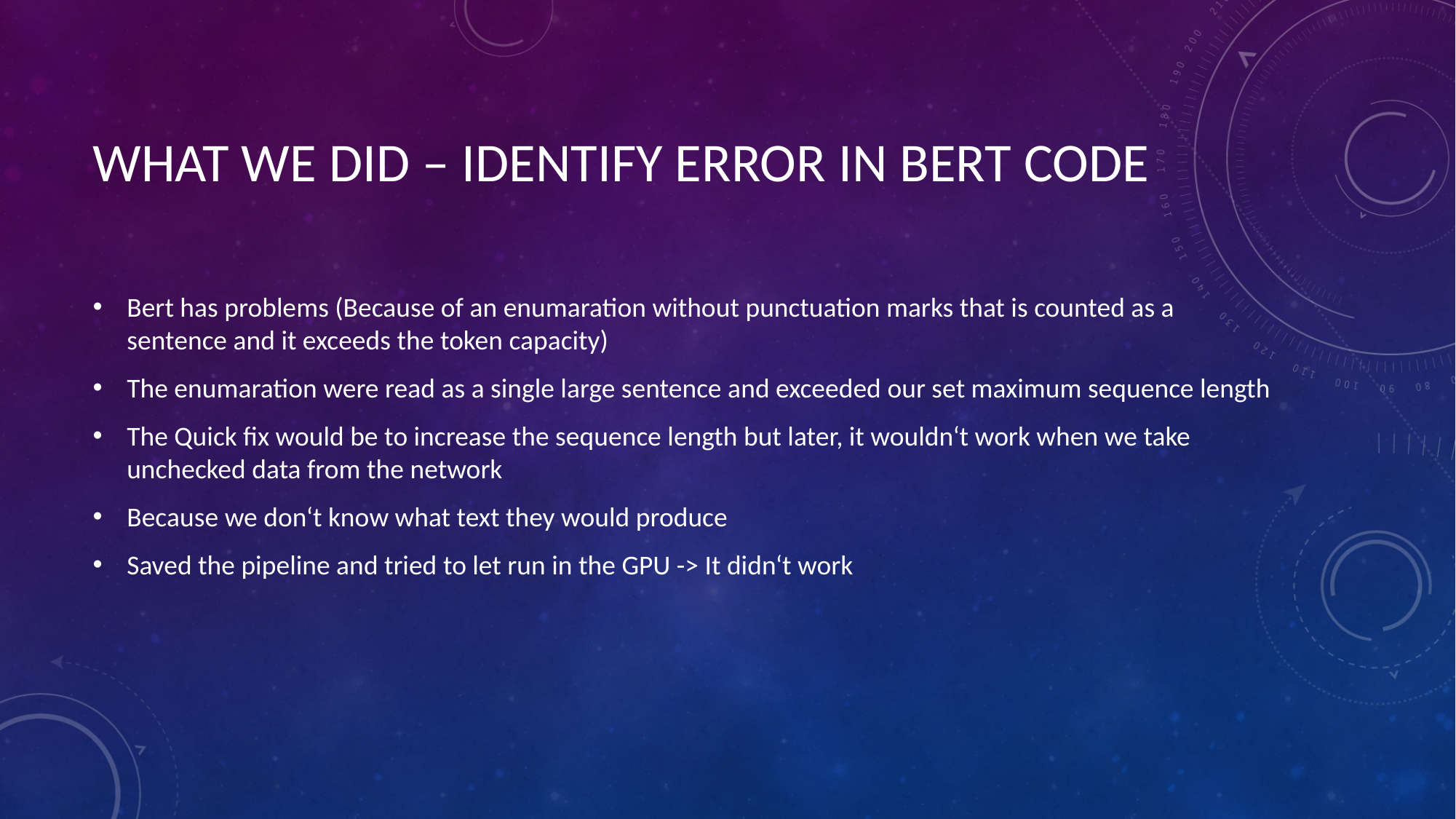

# What we did – identify error in bert code
Bert has problems (Because of an enumaration without punctuation marks that is counted as a sentence and it exceeds the token capacity)
The enumaration were read as a single large sentence and exceeded our set maximum sequence length
The Quick fix would be to increase the sequence length but later, it wouldn‘t work when we take unchecked data from the network
Because we don‘t know what text they would produce
Saved the pipeline and tried to let run in the GPU -> It didn‘t work